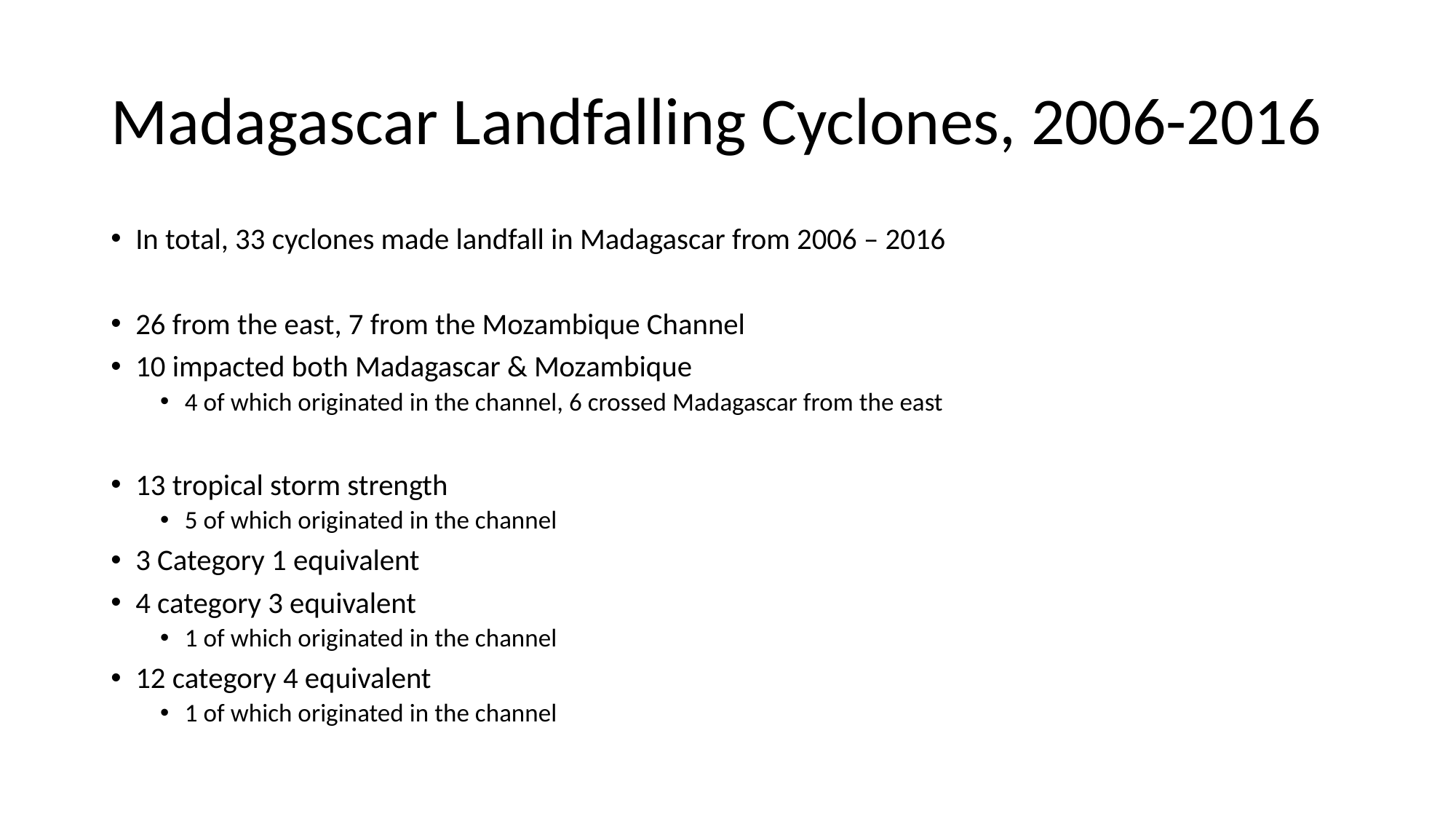

# Madagascar Landfalling Cyclones, 2006-2016
In total, 33 cyclones made landfall in Madagascar from 2006 – 2016

26 from the east, 7 from the Mozambique Channel
10 impacted both Madagascar & Mozambique
4 of which originated in the channel, 6 crossed Madagascar from the east

13 tropical storm strength
5 of which originated in the channel
3 Category 1 equivalent
4 category 3 equivalent
1 of which originated in the channel
12 category 4 equivalent
1 of which originated in the channel